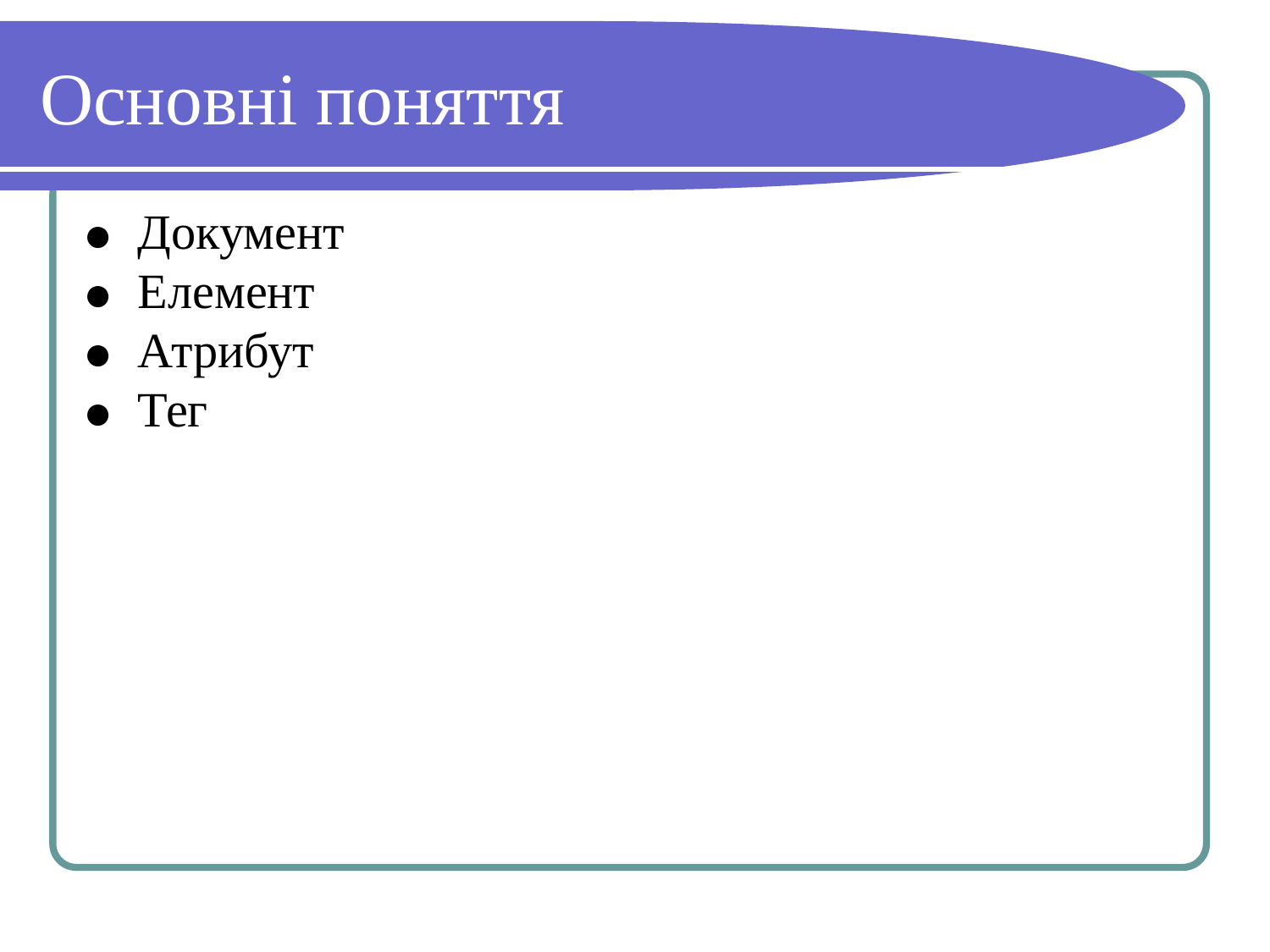

# Основні поняття
Документ
Елемент
Атрибут
Тег